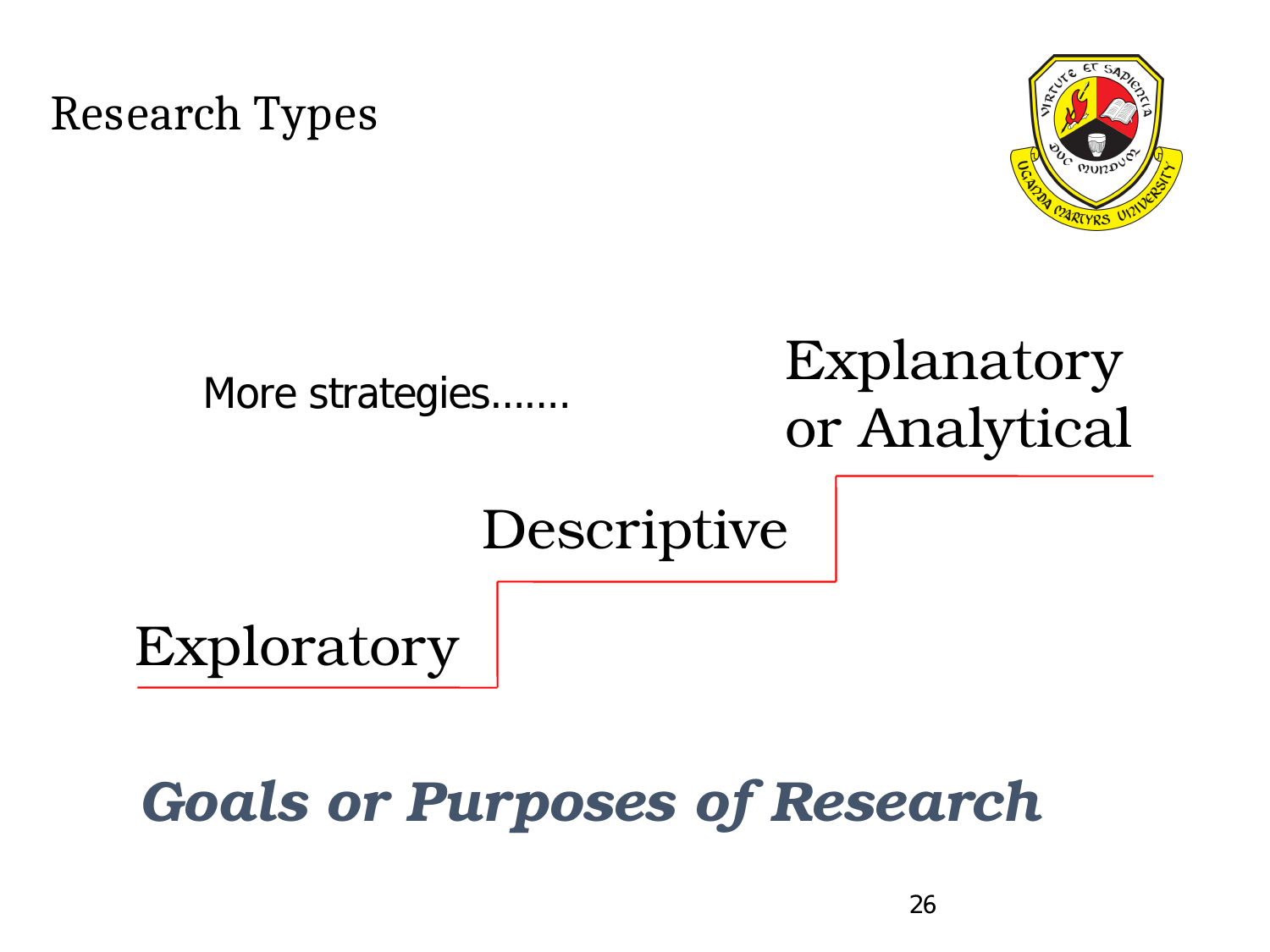

# Research Types

Explanatory
or Analytical
More strategies…….

 Descriptive

 Exploratory

Goals or Purposes of Research

26